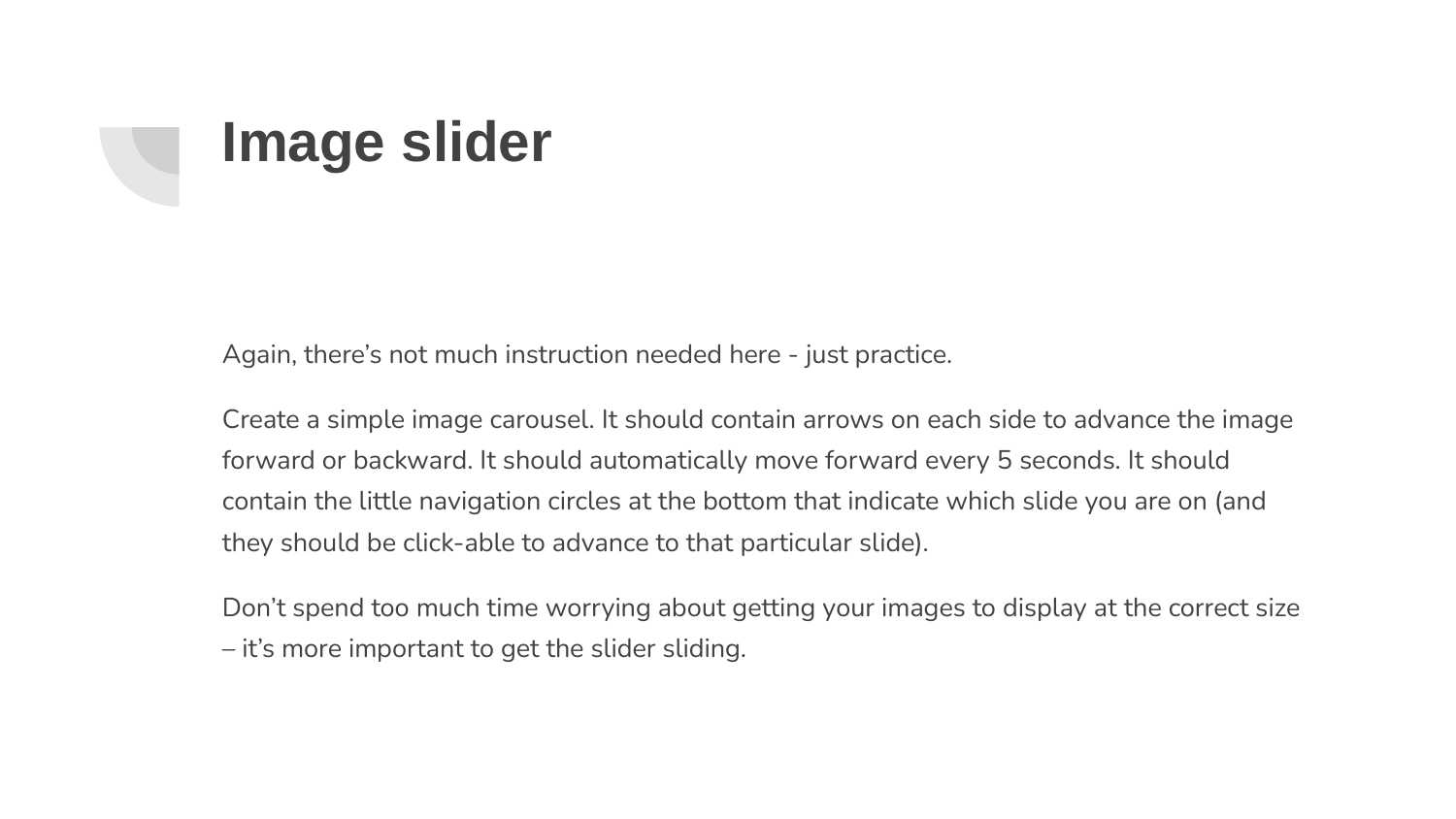

# Image slider
Again, there’s not much instruction needed here - just practice.
Create a simple image carousel. It should contain arrows on each side to advance the image forward or backward. It should automatically move forward every 5 seconds. It should contain the little navigation circles at the bottom that indicate which slide you are on (and they should be click-able to advance to that particular slide).
Don’t spend too much time worrying about getting your images to display at the correct size – it’s more important to get the slider sliding.